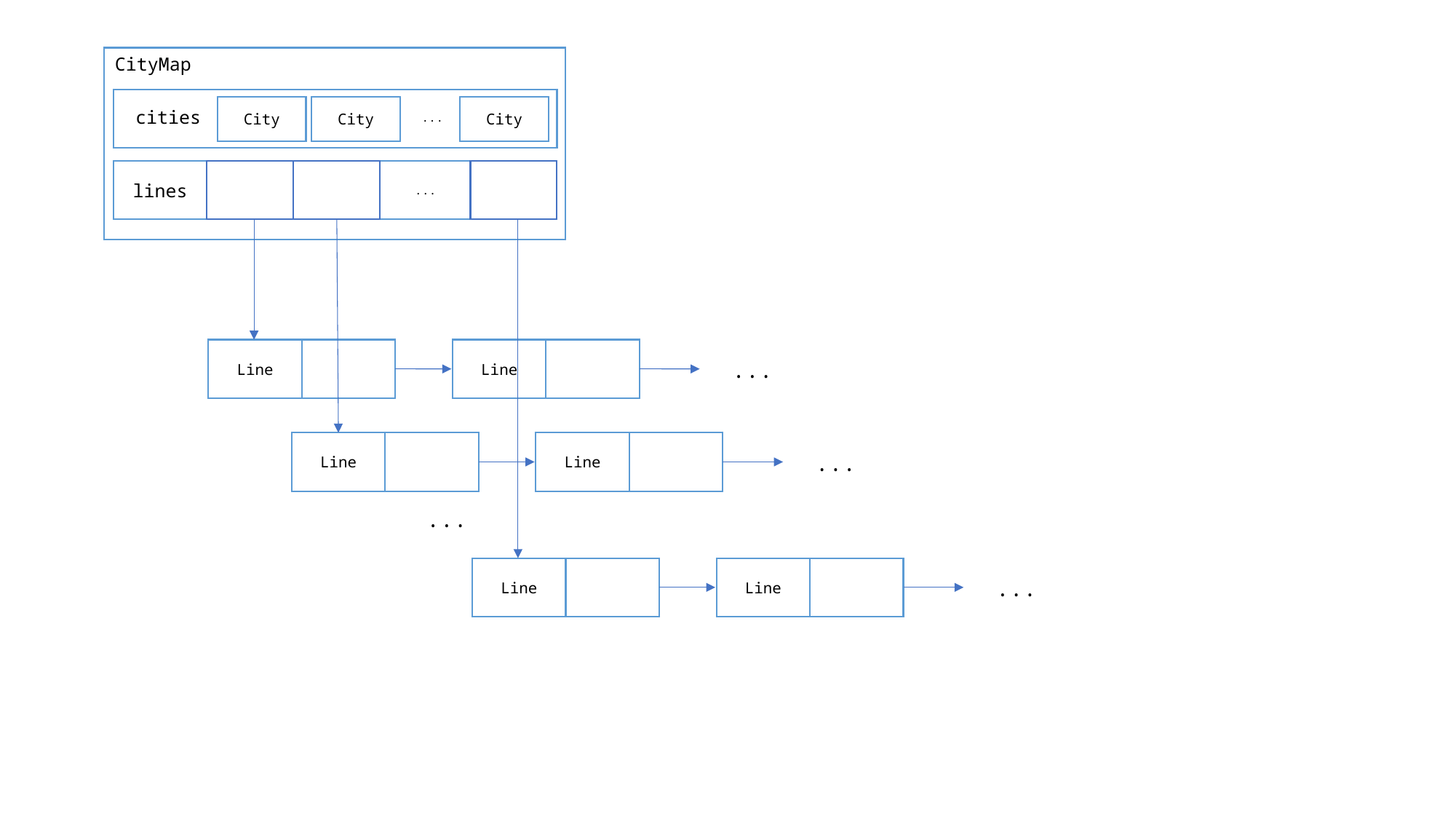

CityMap

City
City
City
...
cities
lines

...
Line

Line

...
Line

Line

...
...
Line

Line

...